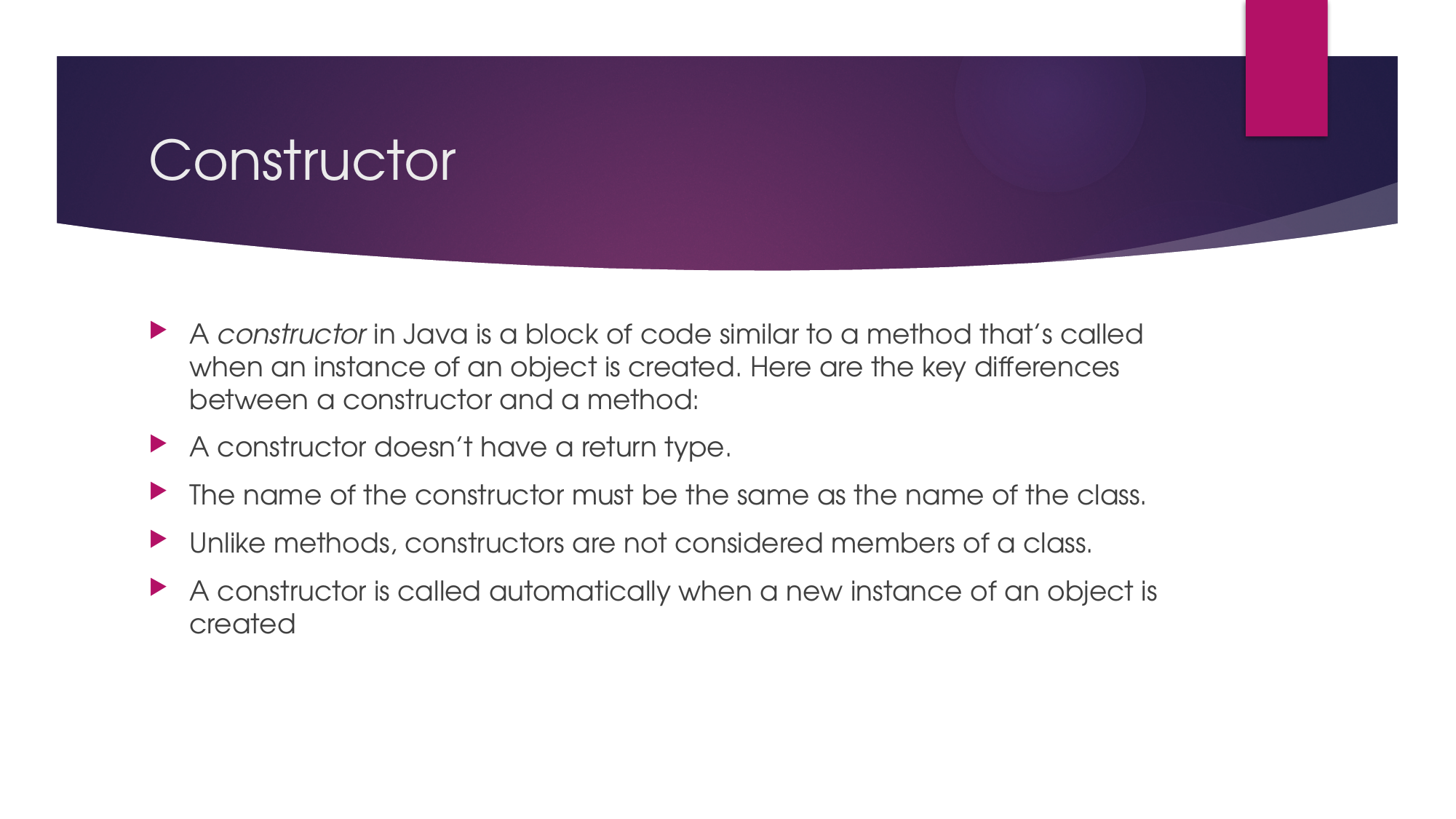

# Constructor
A constructor in Java is a block of code similar to a method that’s called when an instance of an object is created. Here are the key differences between a constructor and a method:
A constructor doesn’t have a return type.
The name of the constructor must be the same as the name of the class.
Unlike methods, constructors are not considered members of a class.
A constructor is called automatically when a new instance of an object is created